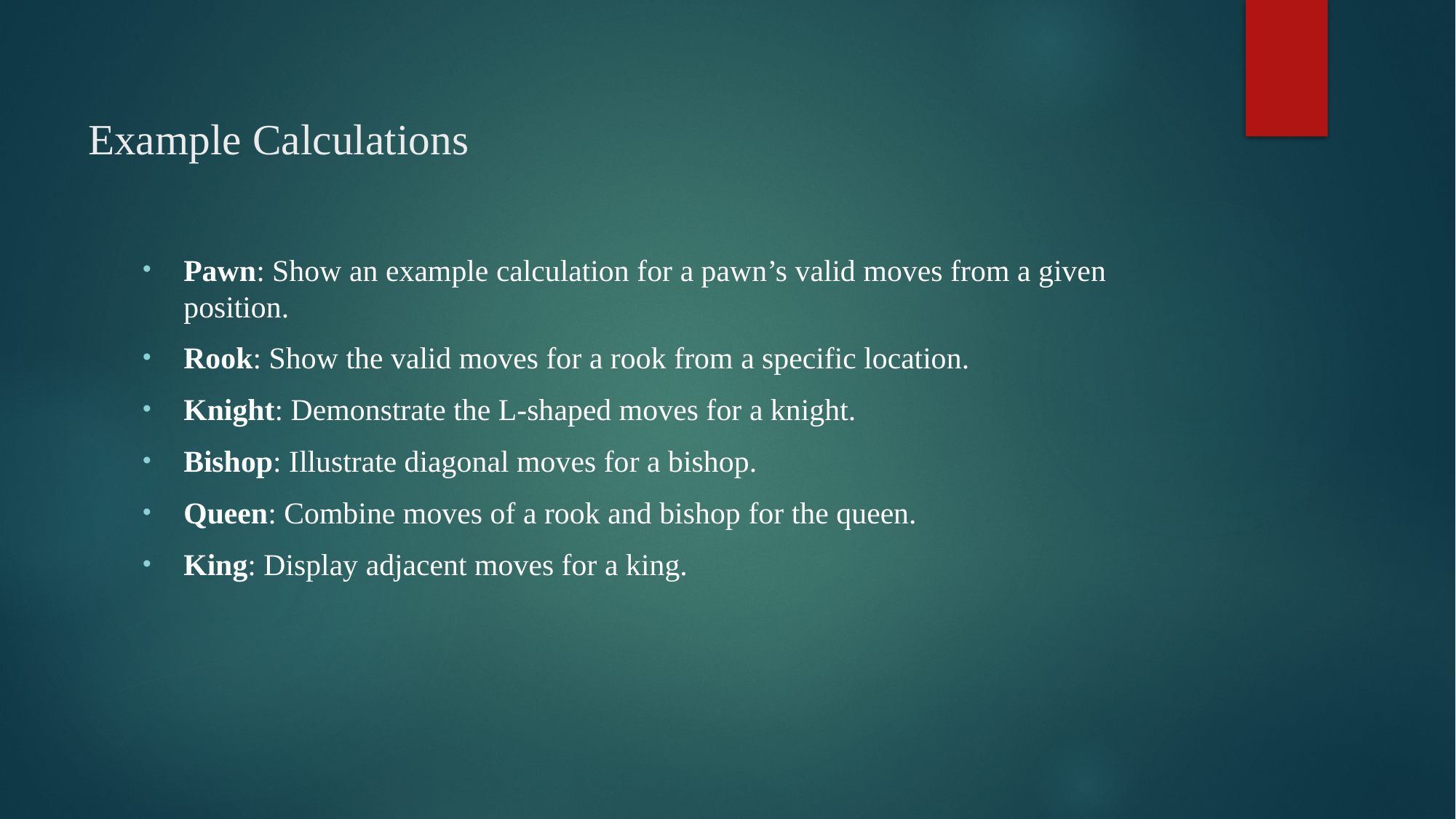

# Example Calculations
Pawn: Show an example calculation for a pawn’s valid moves from a given position.
Rook: Show the valid moves for a rook from a specific location.
Knight: Demonstrate the L-shaped moves for a knight.
Bishop: Illustrate diagonal moves for a bishop.
Queen: Combine moves of a rook and bishop for the queen.
King: Display adjacent moves for a king.